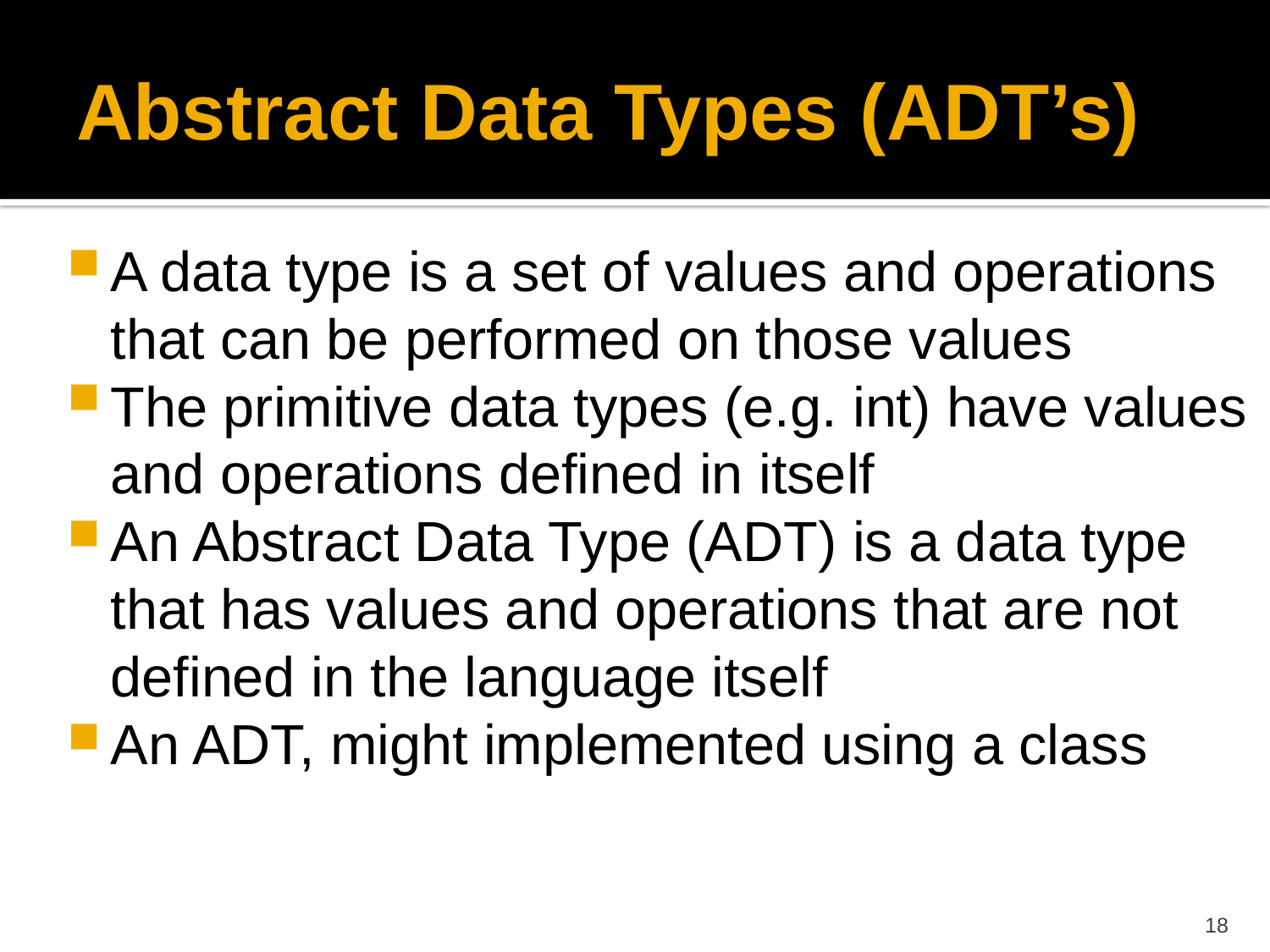

# Abstract Data Types (ADT’s)
A data type is a set of values and operations that can be performed on those values
The primitive data types (e.g. int) have values and operations defined in itself
An Abstract Data Type (ADT) is a data type that has values and operations that are not defined in the language itself
An ADT, might implemented using a class
18